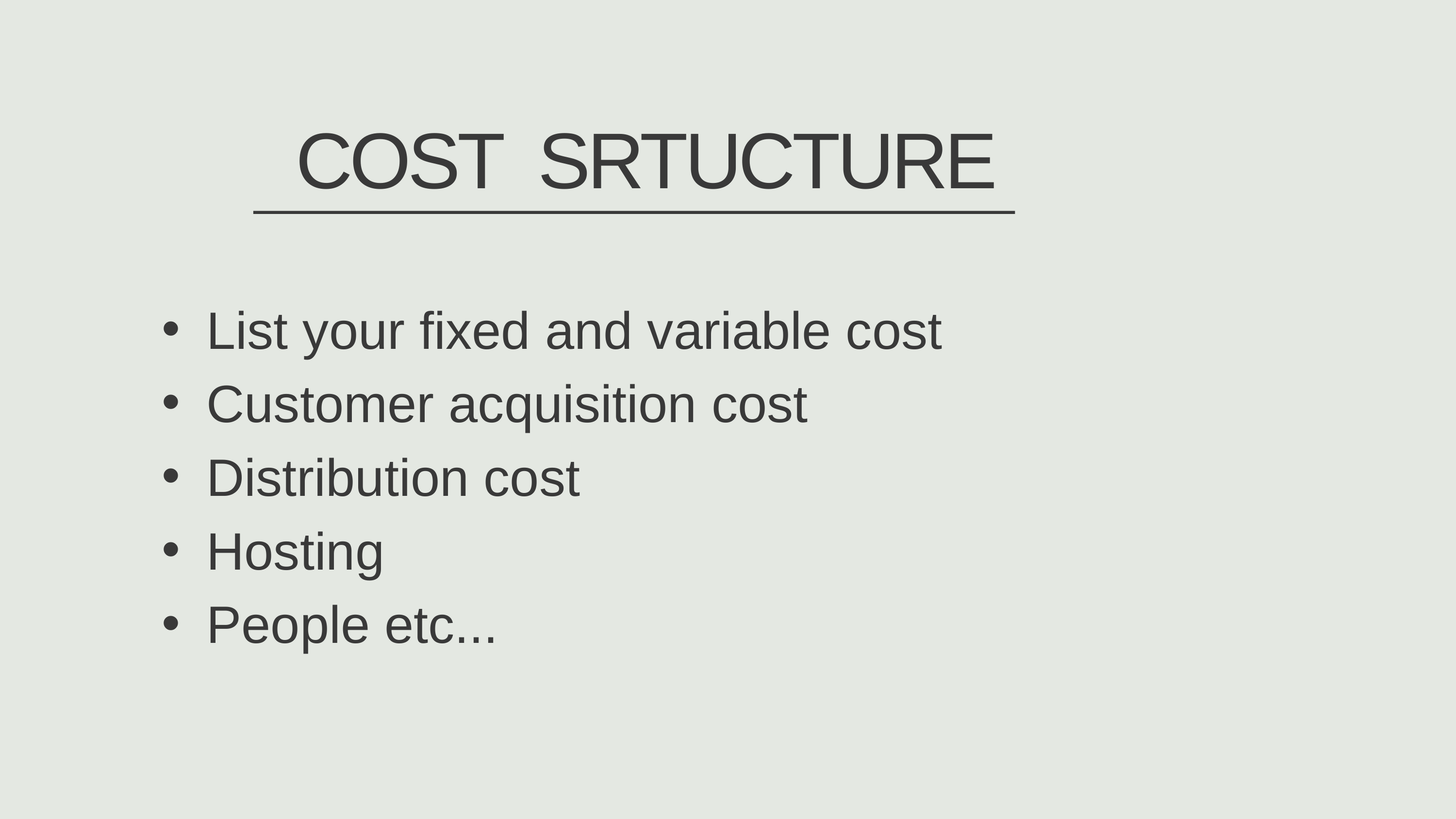

COST  SRTUCTURE

List your fixed and variable cost
Customer acquisition cost
Distribution cost
Hosting
People etc...